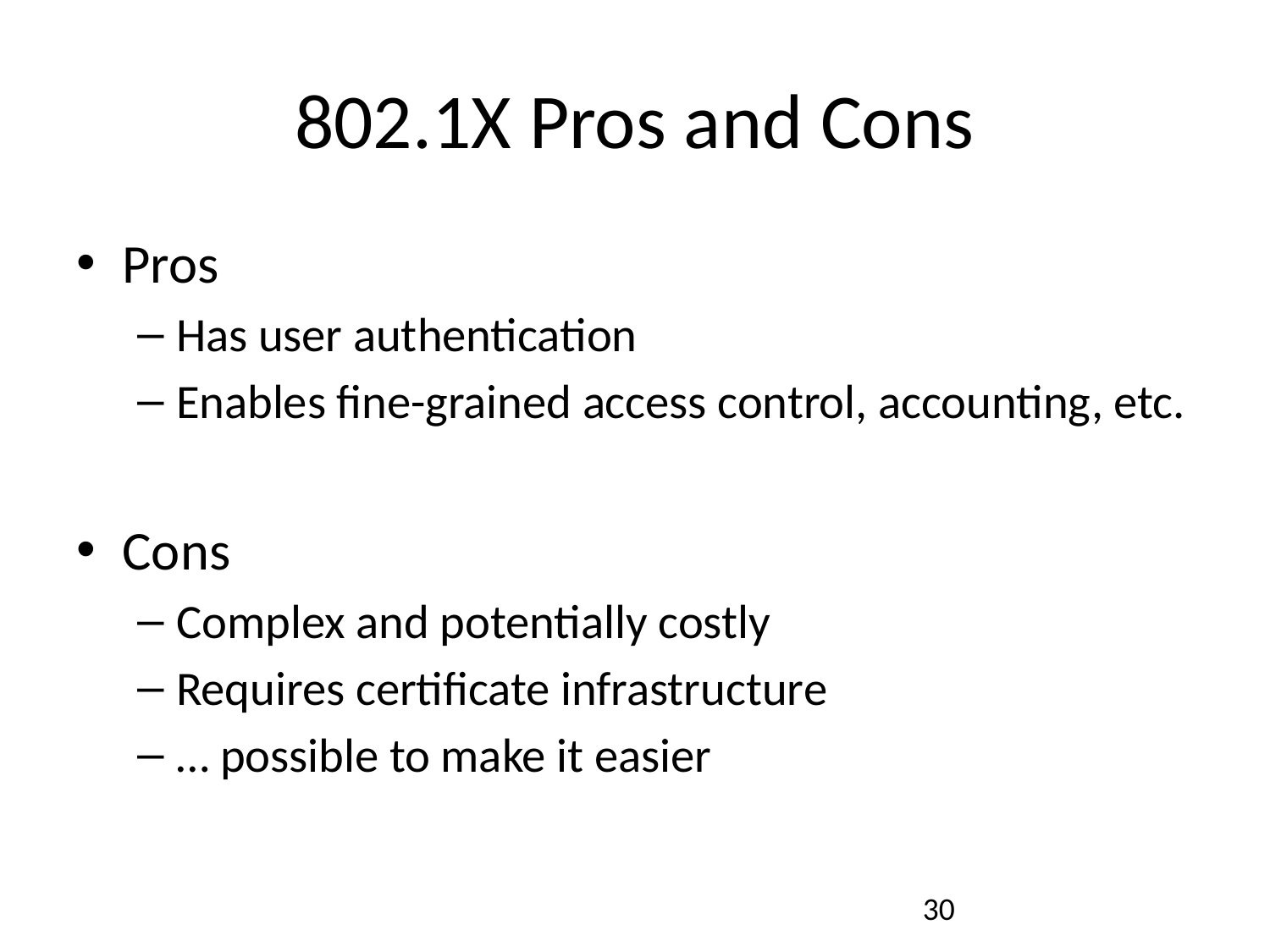

# 802.1X Pros and Cons
Pros
Has user authentication
Enables fine-grained access control, accounting, etc.

Cons
Complex and potentially costly
Requires certificate infrastructure
… possible to make it easier
30